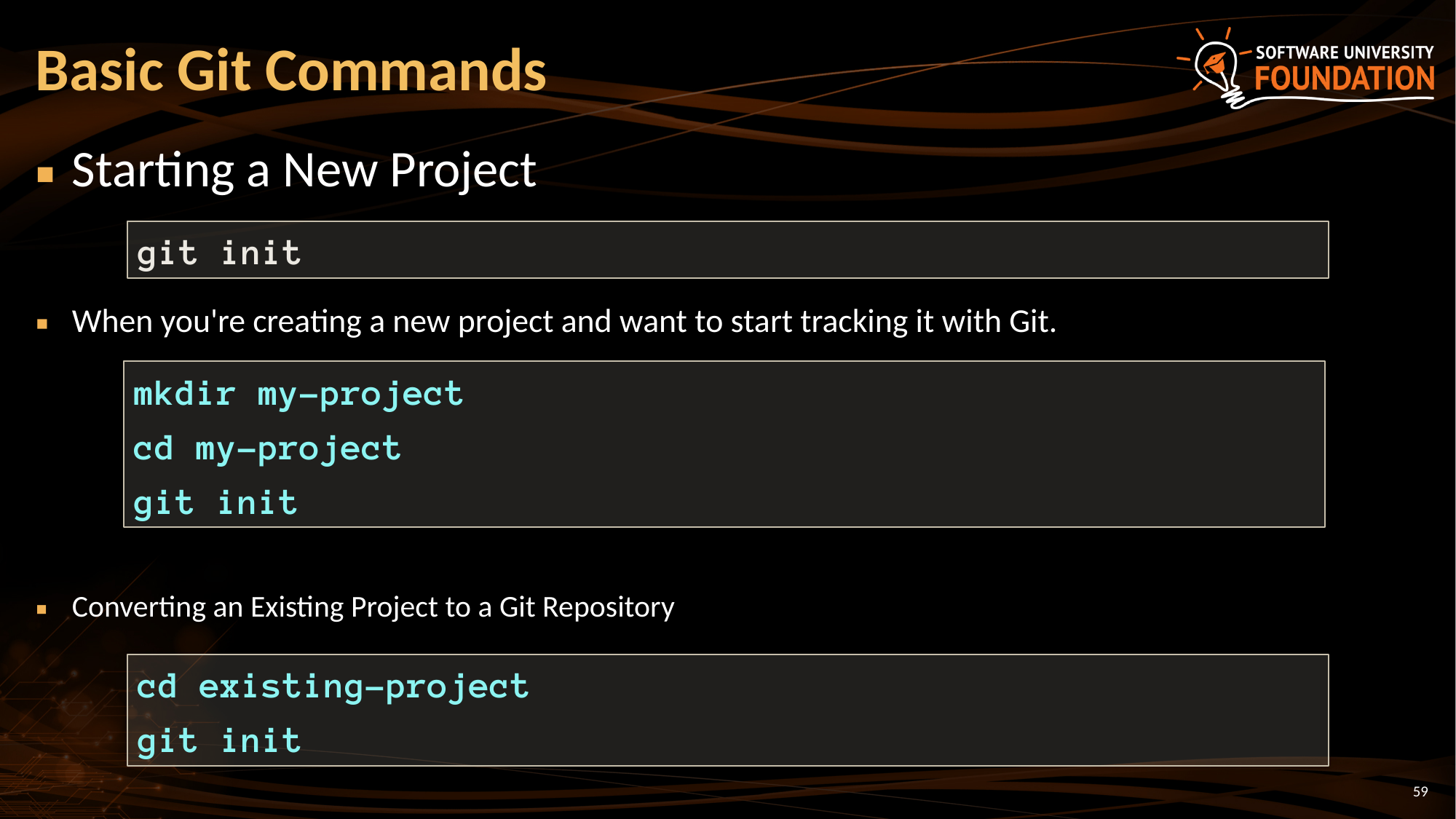

# Basic Git Commands
Starting a New Project

When you're creating a new project and want to start tracking it with Git.

Converting an Existing Project to a Git Repository
git init
mkdir my-project
cd my-project
git init
cd existing-project
git init
59